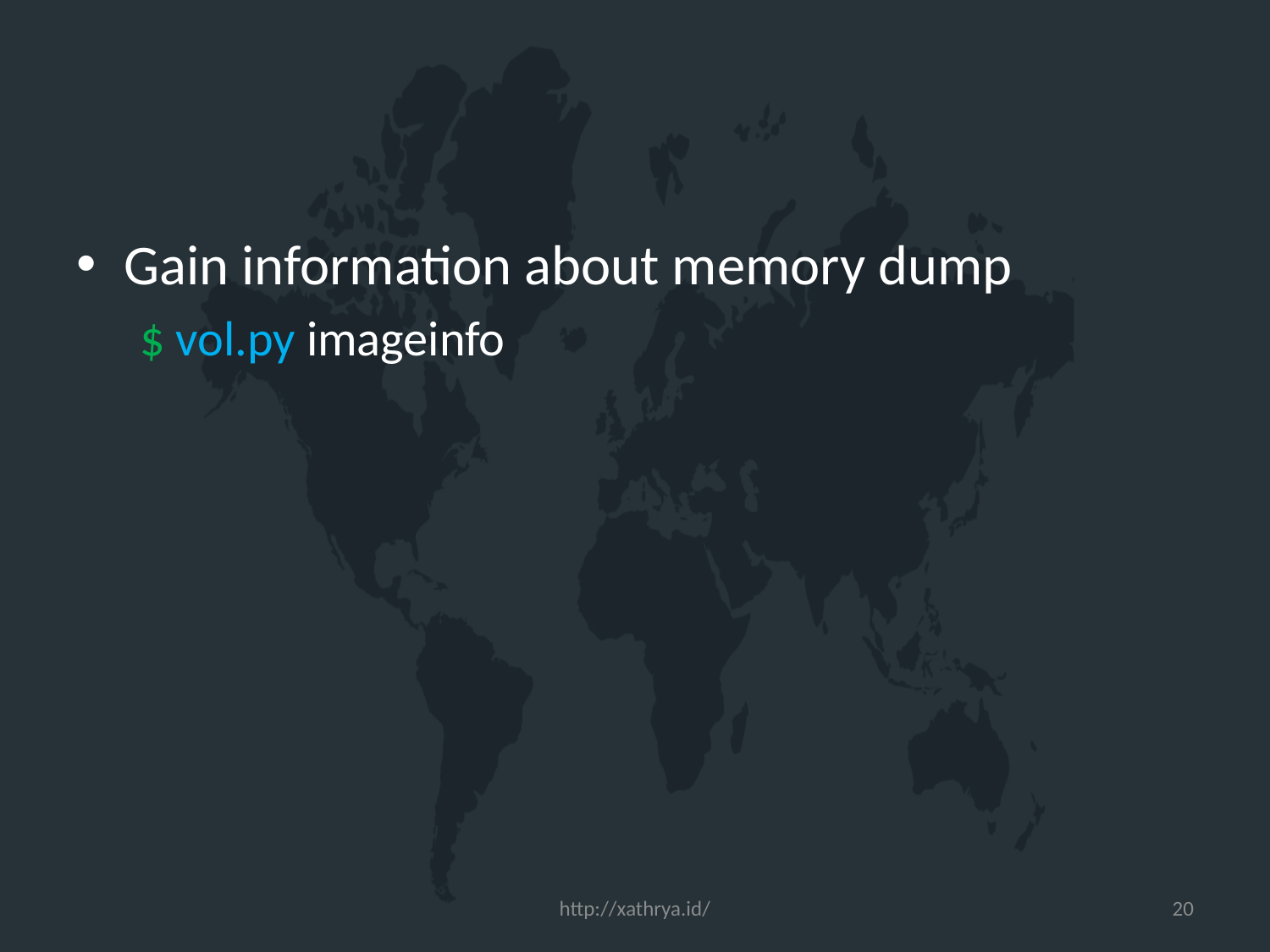

#
Gain information about memory dump
$ vol.py imageinfo
http://xathrya.id/
20